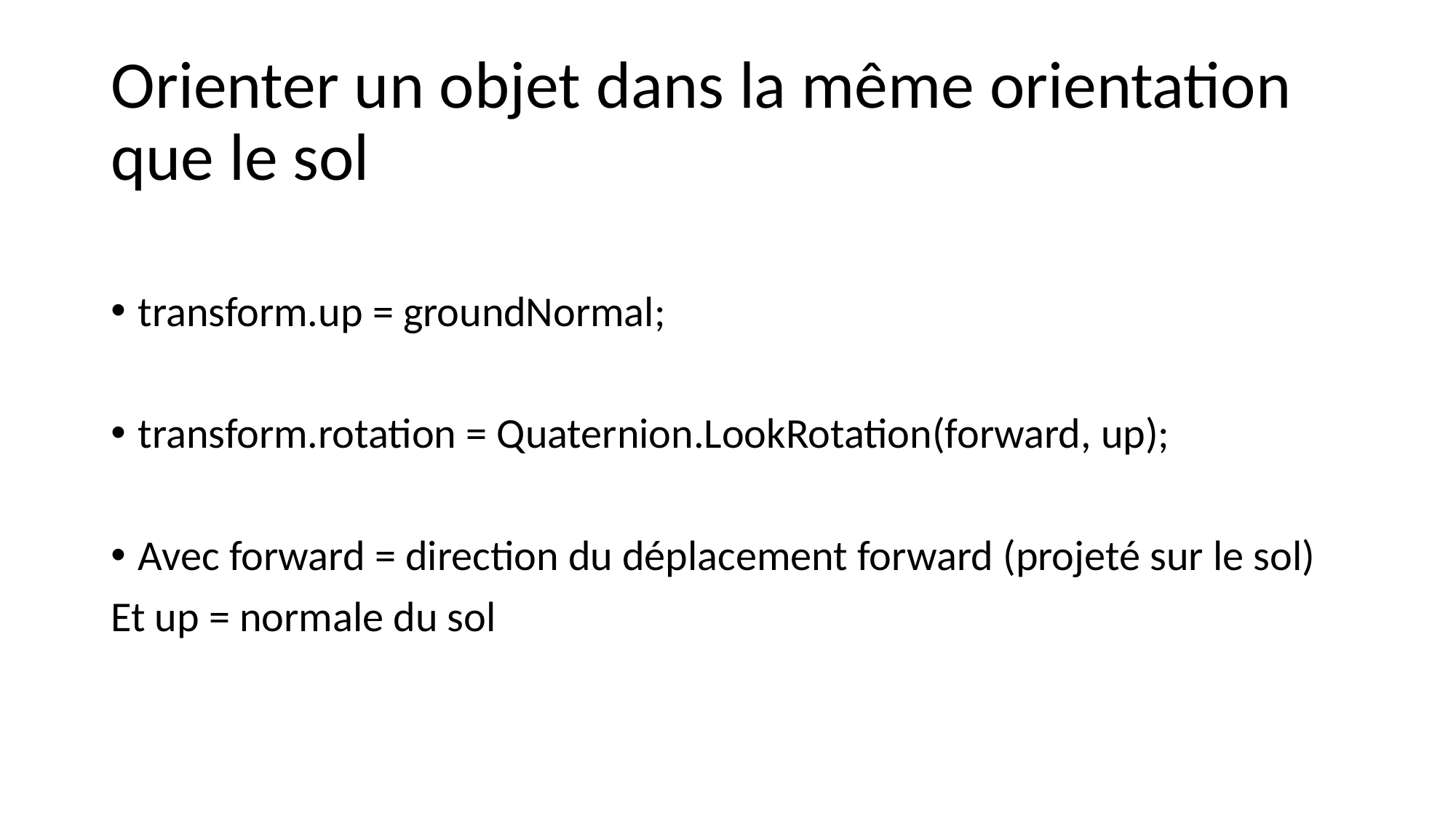

# Orienter un objet dans la même orientation que le sol

transform.up = groundNormal;

transform.rotation = Quaternion.LookRotation(forward, up);

Avec forward = direction du déplacement forward (projeté sur le sol)
Et up = normale du sol